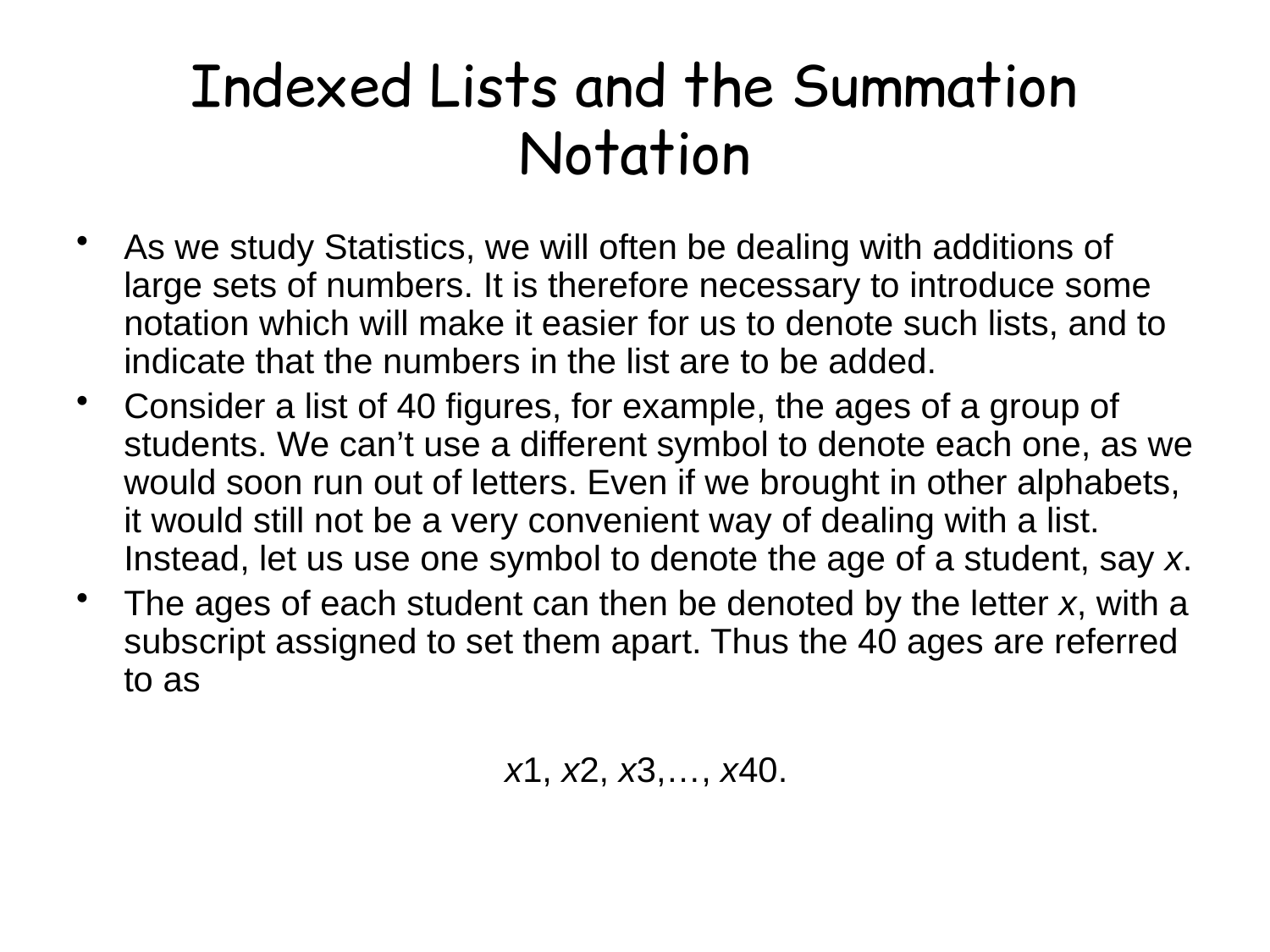

# Indexed Lists and the Summation Notation
As we study Statistics, we will often be dealing with additions of large sets of numbers. It is therefore necessary to introduce some notation which will make it easier for us to denote such lists, and to indicate that the numbers in the list are to be added.
Consider a list of 40 figures, for example, the ages of a group of students. We can’t use a different symbol to denote each one, as we would soon run out of letters. Even if we brought in other alphabets, it would still not be a very convenient way of dealing with a list. Instead, let us use one symbol to denote the age of a student, say x.
The ages of each student can then be denoted by the letter x, with a subscript assigned to set them apart. Thus the 40 ages are referred to as

				x1, x2, x3,…, x40.